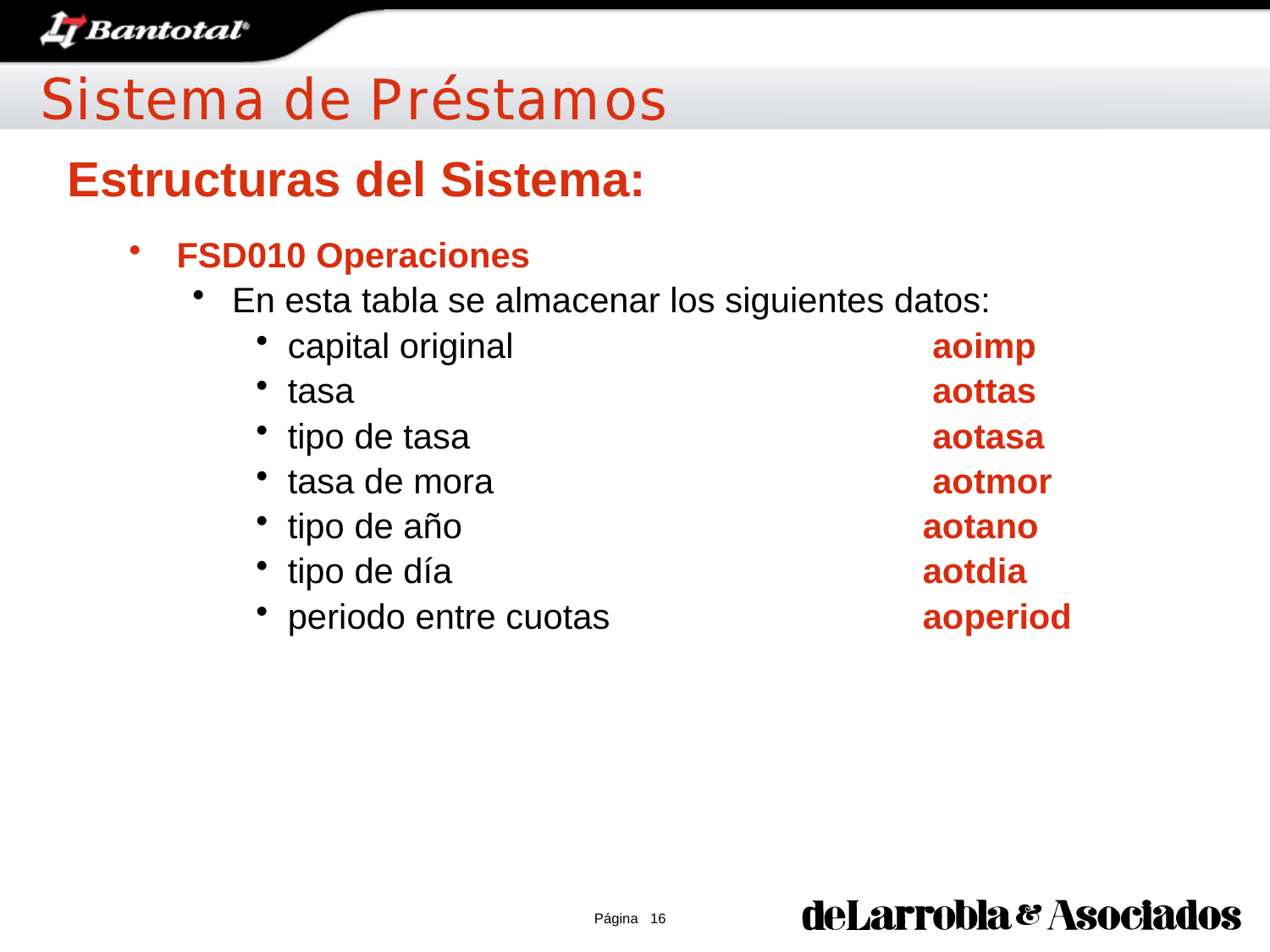

Sistema de Préstamos
Estructuras del Sistema:
FSD010 Operaciones
En esta tabla se almacenar los siguientes datos:
capital original 				 aoimp
tasa					 aottas
tipo de tasa   				 aotasa
tasa de mora 				 aotmor
tipo de año				aotano
tipo de día				aotdia
periodo entre cuotas 			aoperiod